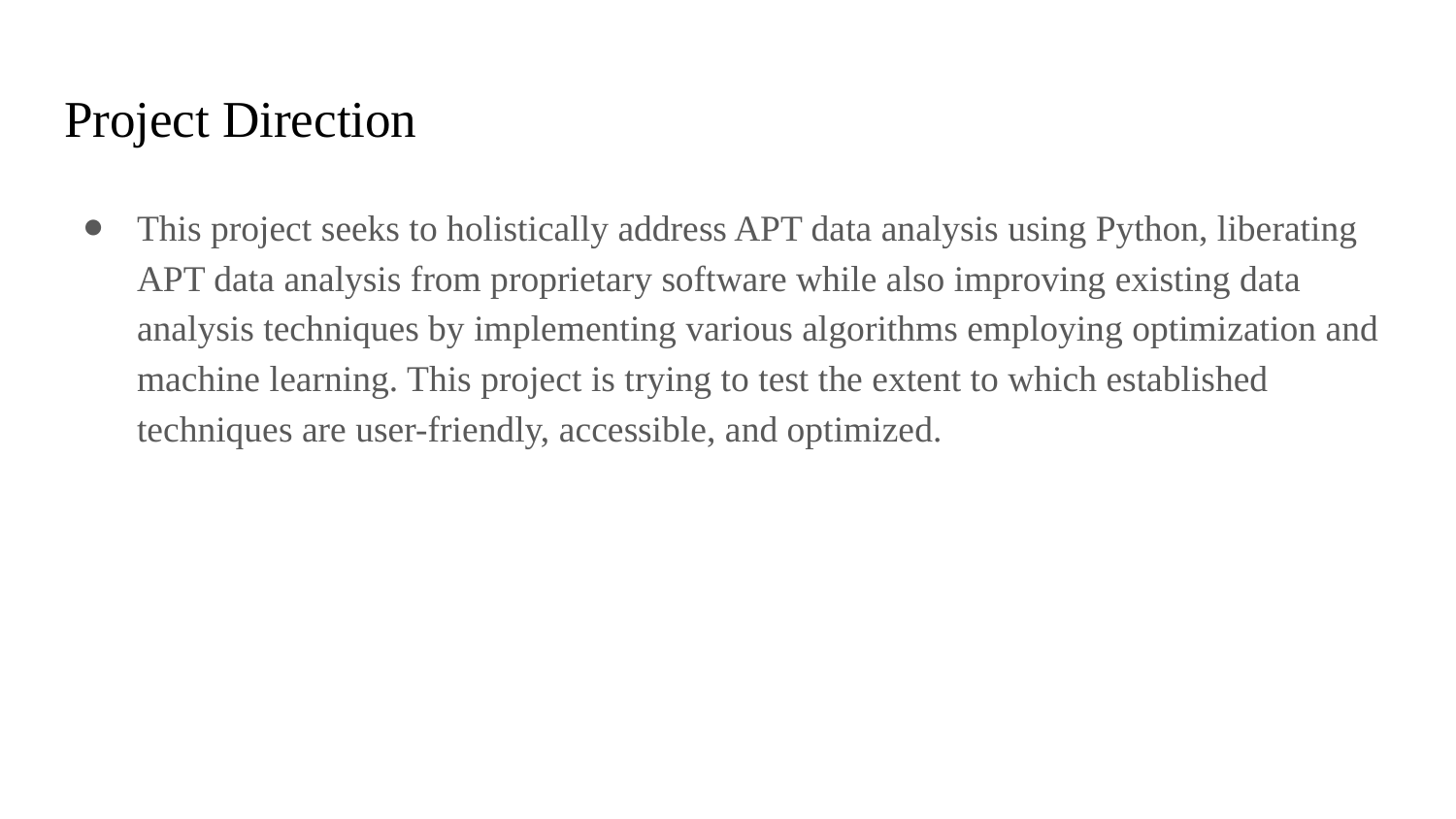

# Project Direction
This project seeks to holistically address APT data analysis using Python, liberating APT data analysis from proprietary software while also improving existing data analysis techniques by implementing various algorithms employing optimization and machine learning. This project is trying to test the extent to which established techniques are user-friendly, accessible, and optimized.